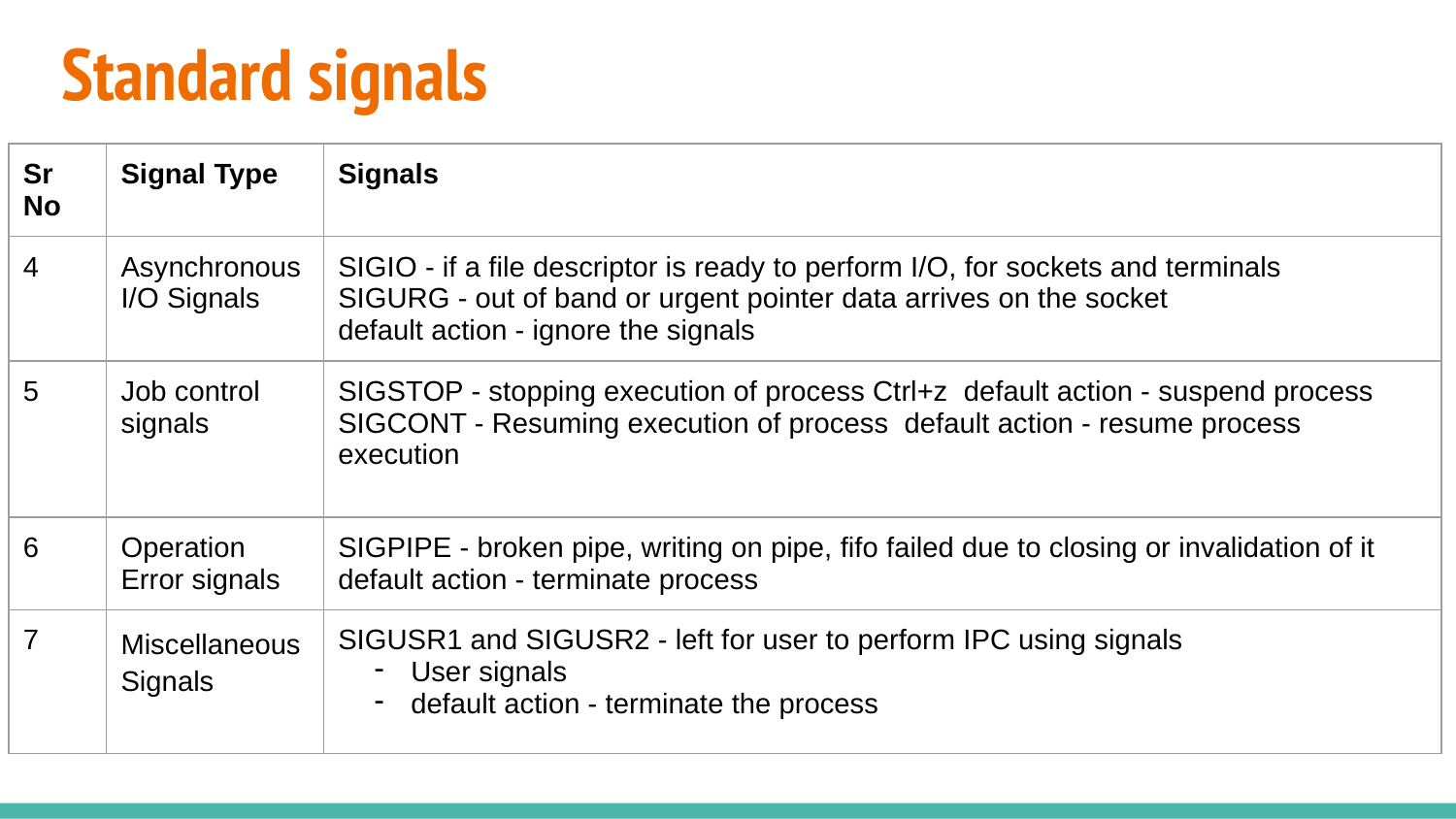

# Standard signals
| Sr No | Signal Type | Signals |
| --- | --- | --- |
| 4 | Asynchronous I/O Signals | SIGIO - if a file descriptor is ready to perform I/O, for sockets and terminals SIGURG - out of band or urgent pointer data arrives on the socket default action - ignore the signals |
| 5 | Job control signals | SIGSTOP - stopping execution of process Ctrl+z default action - suspend process SIGCONT - Resuming execution of process default action - resume process execution |
| 6 | Operation Error signals | SIGPIPE - broken pipe, writing on pipe, fifo failed due to closing or invalidation of it default action - terminate process |
| 7 | Miscellaneous Signals | SIGUSR1 and SIGUSR2 - left for user to perform IPC using signals User signals default action - terminate the process |